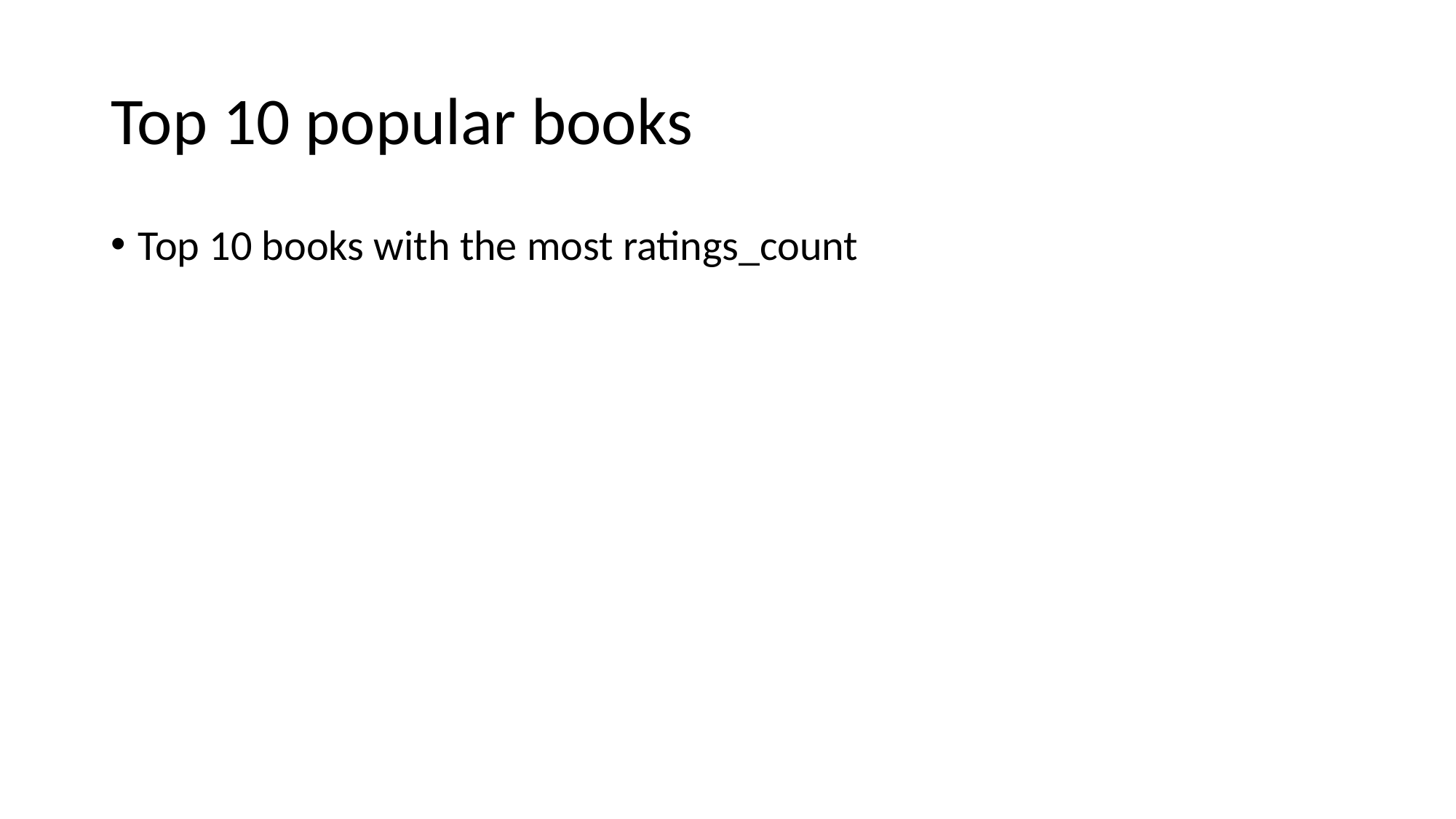

# Top 10 popular books
Top 10 books with the most ratings_count